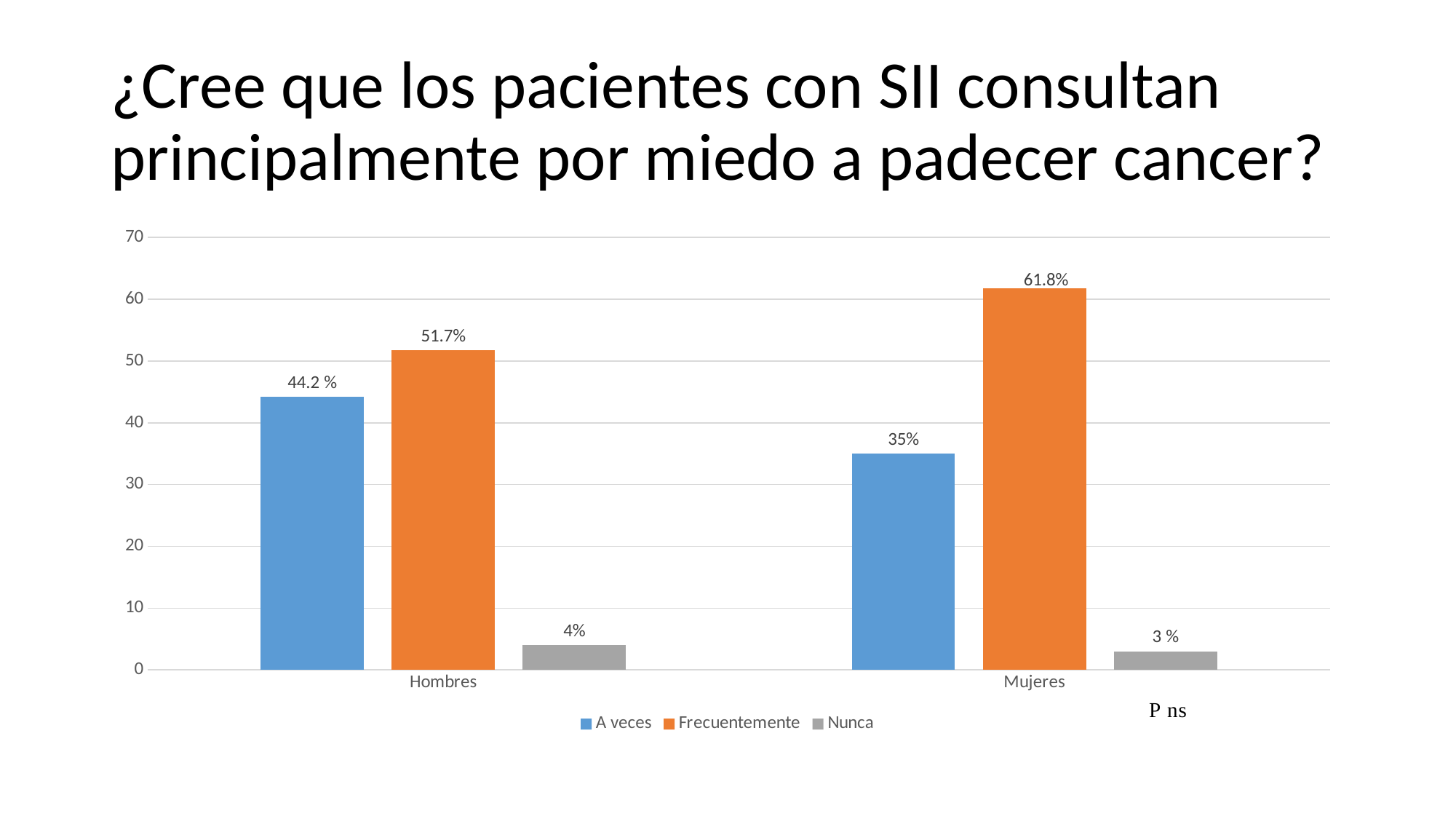

# ¿Cree que los pacientes con SII consultan principalmente por miedo a padecer cancer?

### Chart

| Category | A veces | Frecuentemente | Nunca |
|---|---|---|---|
| Hombres | 44.2 | 51.7 | 4.0 |
| Mujeres | 35.0 | 61.8 | 3.0 |